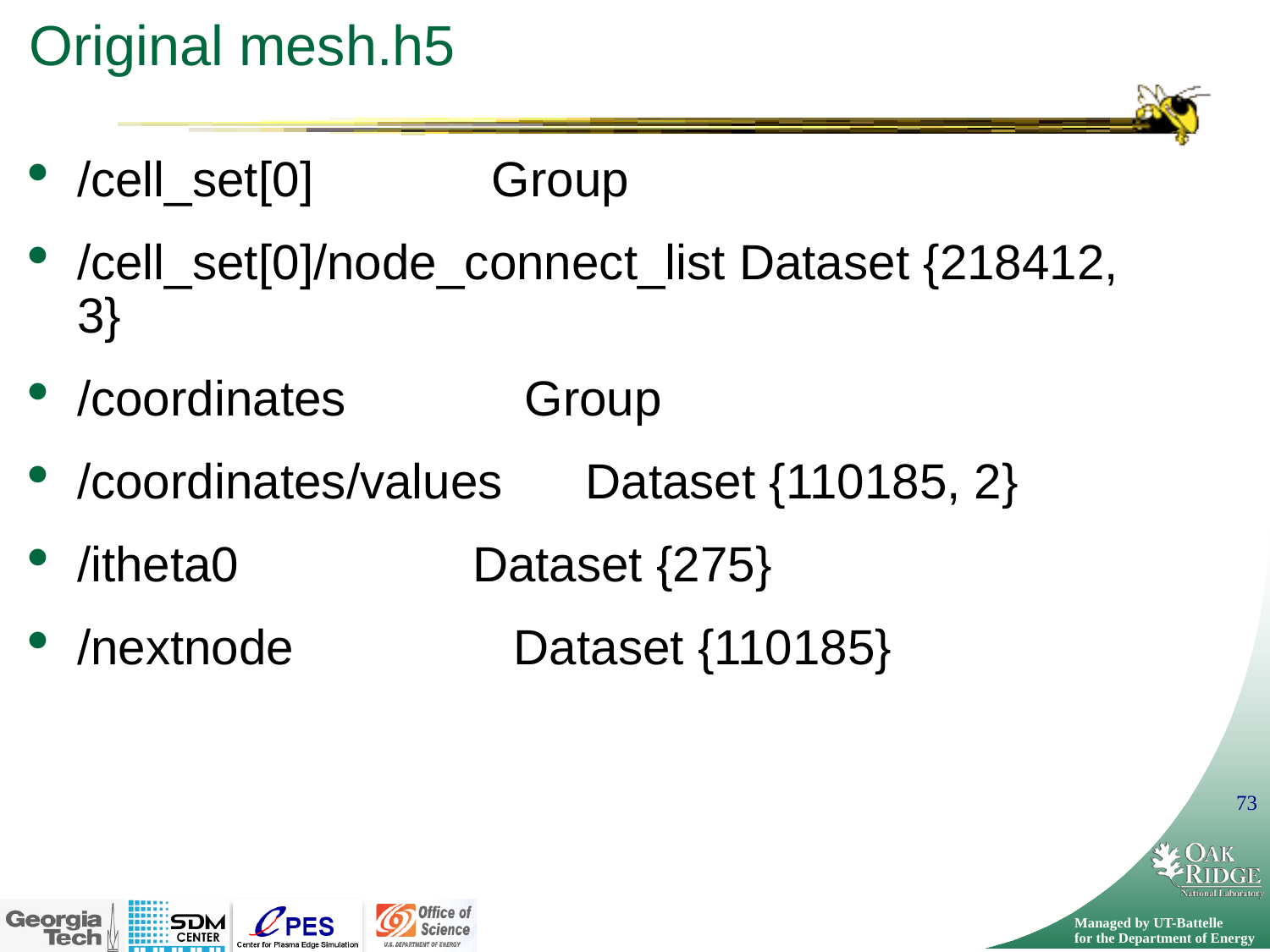

# Original mesh.h5
/cell_set[0]             Group
/cell_set[0]/node_connect_list Dataset {218412, 3}
/coordinates             Group
/coordinates/values      Dataset {110185, 2}
/itheta0                 Dataset {275}
/nextnode                Dataset {110185}